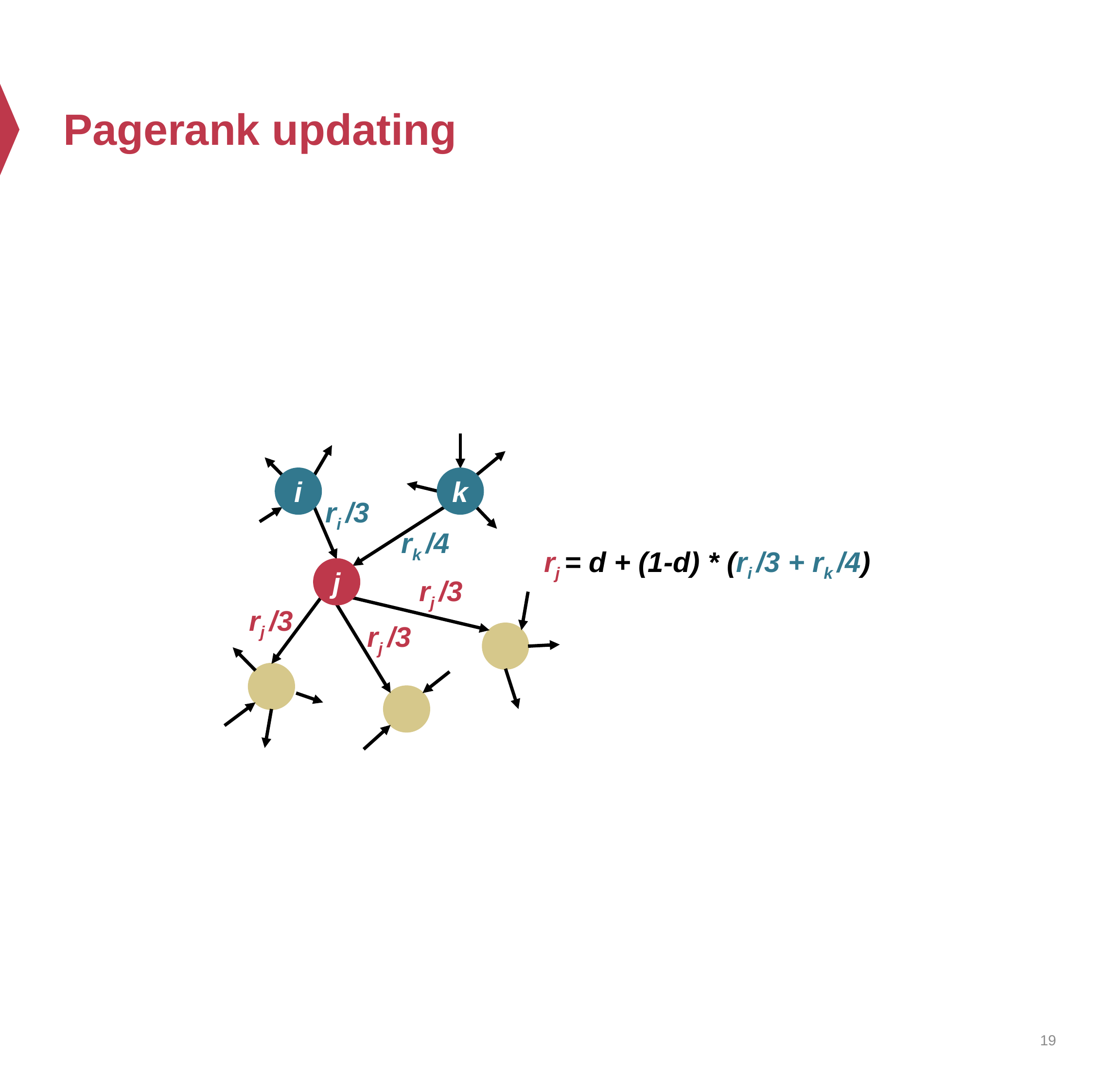

# Pagerank updating

k
i
ri /3
rk /4
rj = d + (1-d) * (ri /3 + rk /4)
j
rj /3
rj /3
rj /3

19